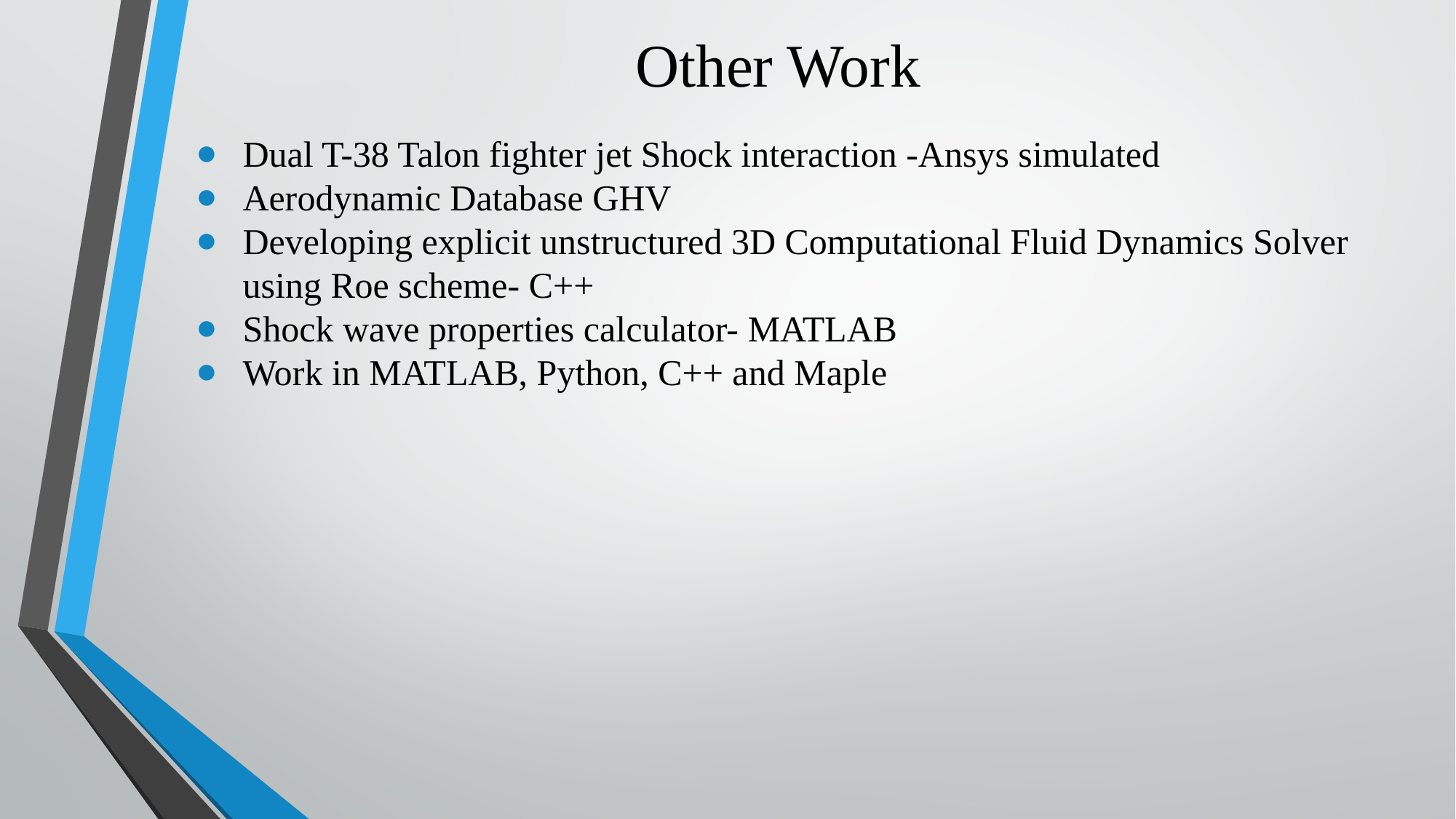

# Other Work
Dual T-38 Talon fighter jet Shock interaction -Ansys simulated
Aerodynamic Database GHV
Developing explicit unstructured 3D Computational Fluid Dynamics Solver using Roe scheme- C++
Shock wave properties calculator- MATLAB
Work in MATLAB, Python, C++ and Maple